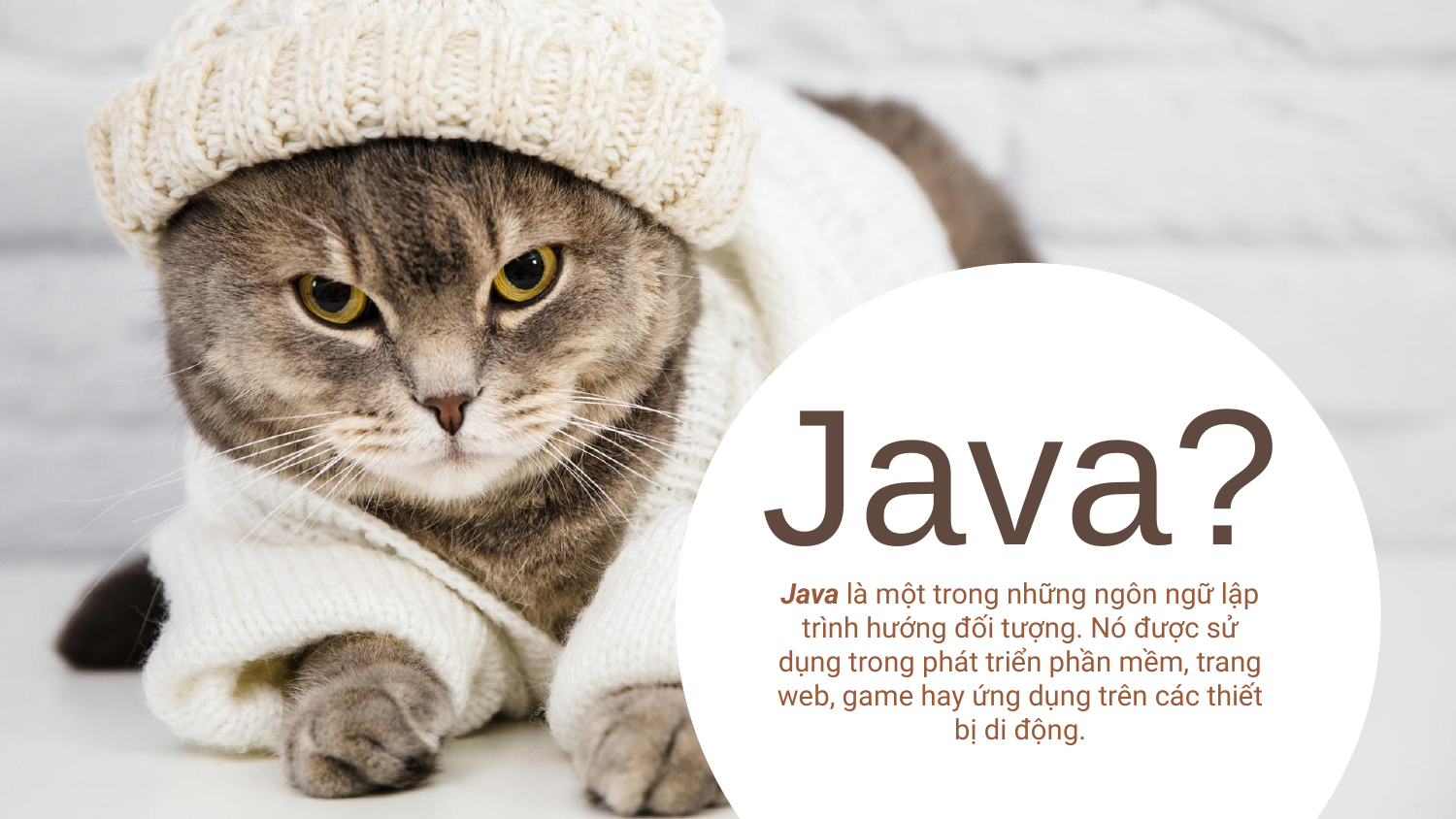

# Java?
Java là một trong những ngôn ngữ lập trình hướng đối tượng. Nó được sử dụng trong phát triển phần mềm, trang web, game hay ứng dụng trên các thiết bị di động.